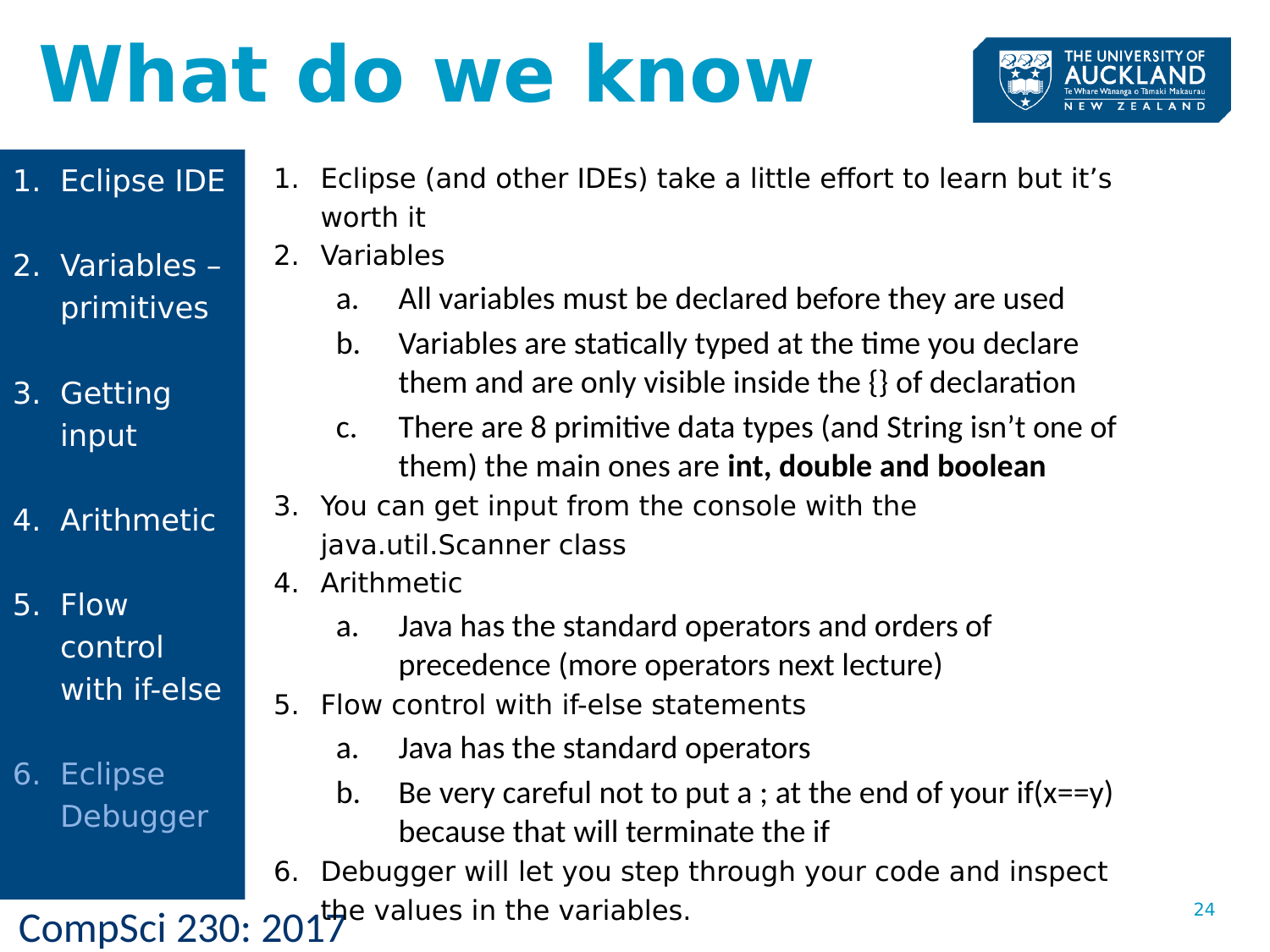

# What do we know
Eclipse (and other IDEs) take a little effort to learn but it’s worth it
Variables
All variables must be declared before they are used
Variables are statically typed at the time you declare them and are only visible inside the {} of declaration
There are 8 primitive data types (and String isn’t one of them) the main ones are int, double and boolean
You can get input from the console with the java.util.Scanner class
Arithmetic
Java has the standard operators and orders of precedence (more operators next lecture)
Flow control with if-else statements
Java has the standard operators
Be very careful not to put a ; at the end of your if(x==y)  because that will terminate the if
Debugger will let you step through your code and inspect the values in the variables.

Eclipse IDE

Variables –primitives

Getting input

Arithmetic

Flow control with if-else

Eclipse Debugger
24